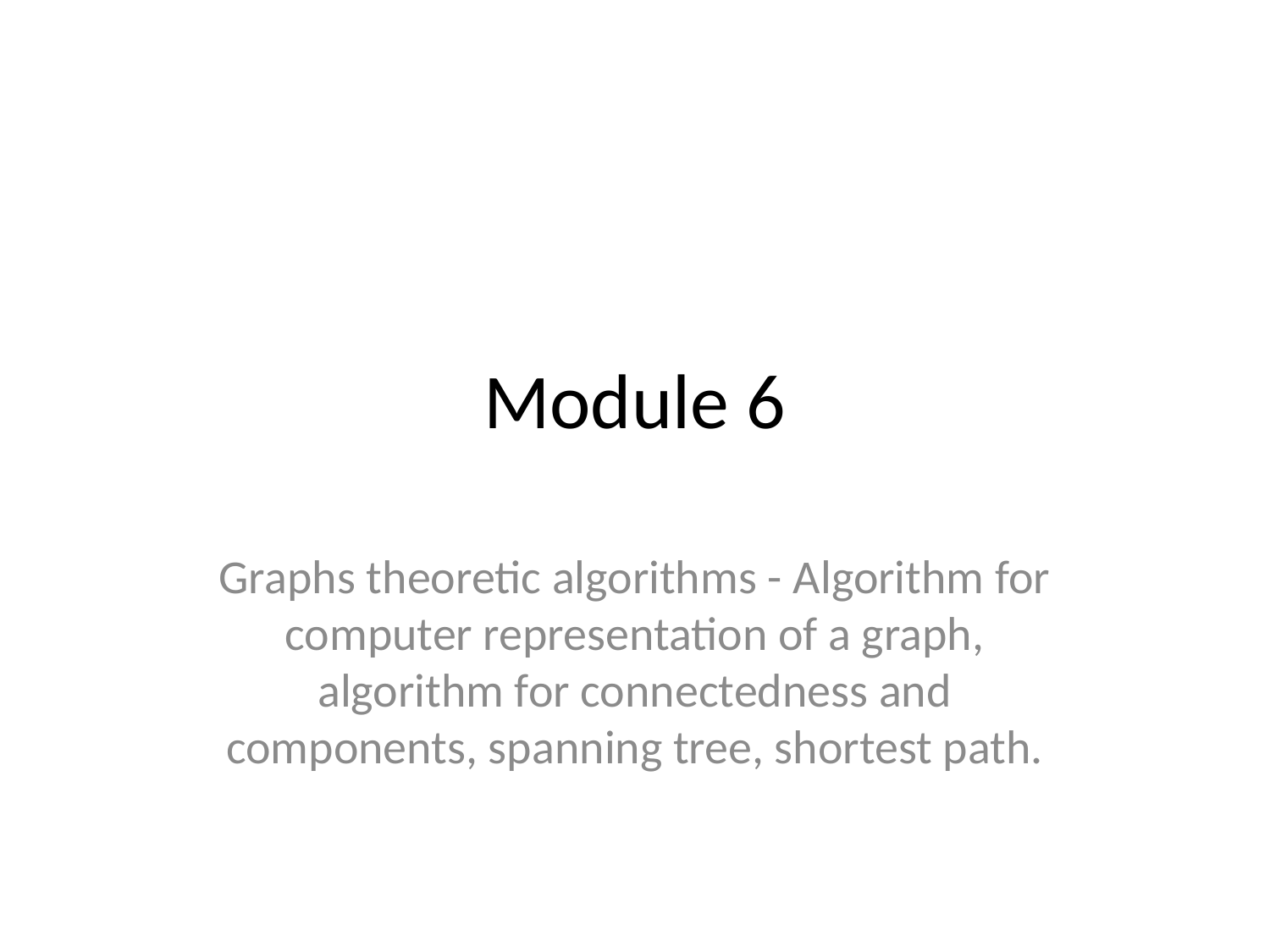

# Module 6
Graphs theoretic algorithms - Algorithm for computer representation of a graph, algorithm for connectedness and components, spanning tree, shortest path.